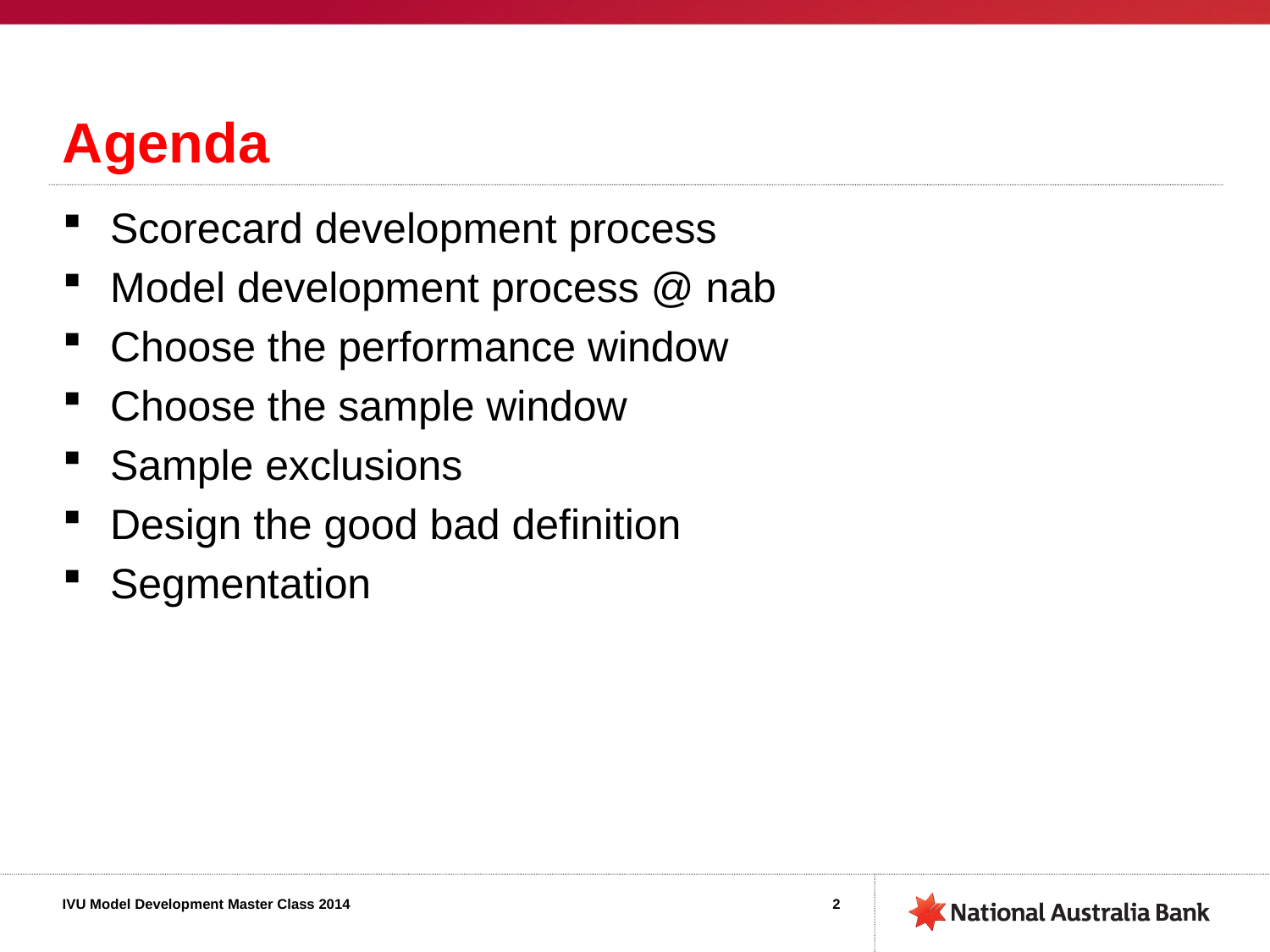

# Agenda
Scorecard development process
Model development process @ nab
Choose the performance window
Choose the sample window
Sample exclusions
Design the good bad definition
Segmentation

2